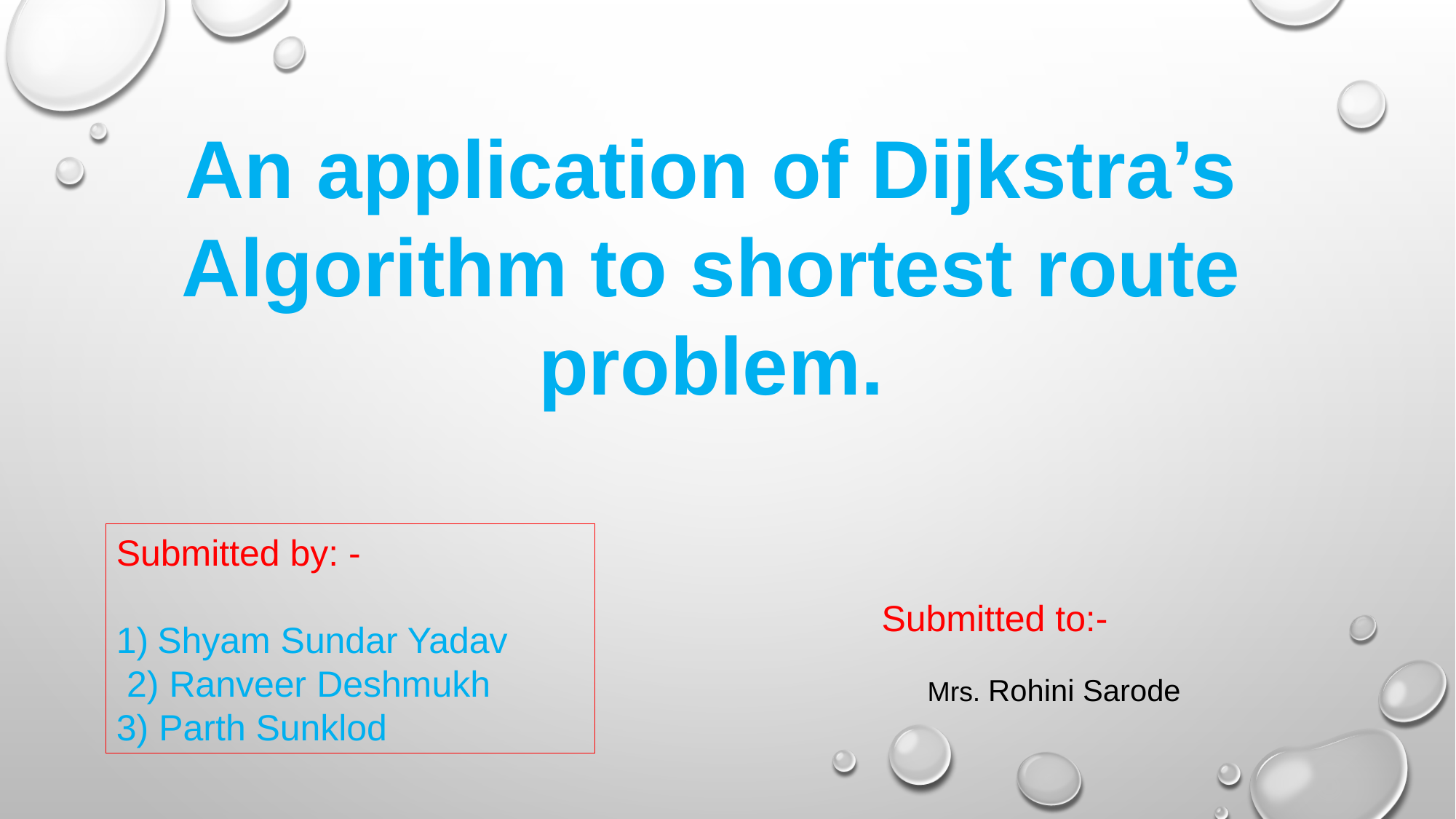

An application of Dijkstra’s Algorithm to shortest route problem.
Submitted by: -

Shyam Sundar Yadav
 2) Ranveer Deshmukh
3) Parth Sunklod

Submitted to:-

      Mrs. Rohini Sarode